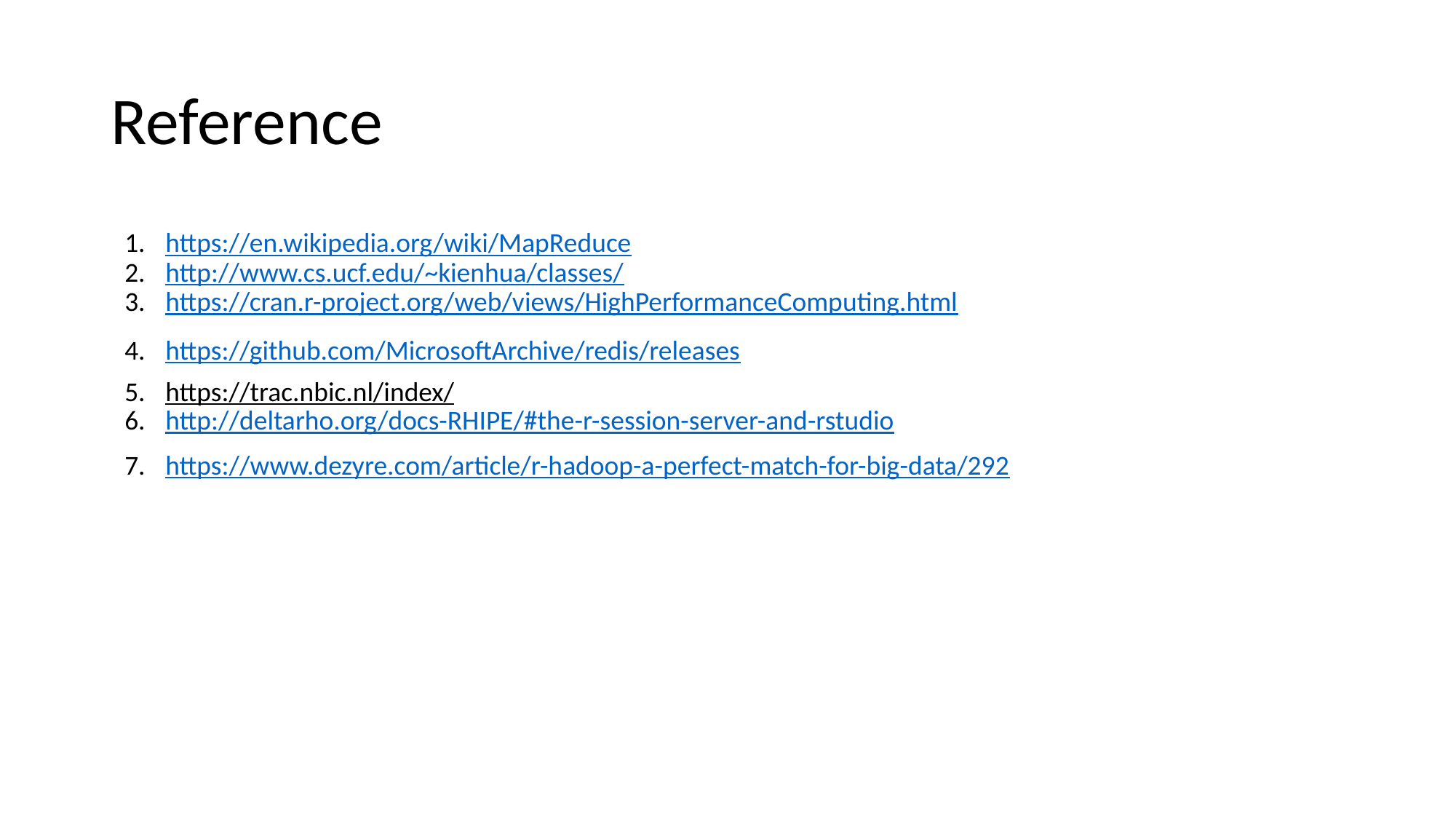

# Reference
https://en.wikipedia.org/wiki/MapReduce
http://www.cs.ucf.edu/~kienhua/classes/
https://cran.r-project.org/web/views/HighPerformanceComputing.html
https://github.com/MicrosoftArchive/redis/releases
https://trac.nbic.nl/index/
http://deltarho.org/docs-RHIPE/#the-r-session-server-and-rstudio
https://www.dezyre.com/article/r-hadoop-a-perfect-match-for-big-data/292